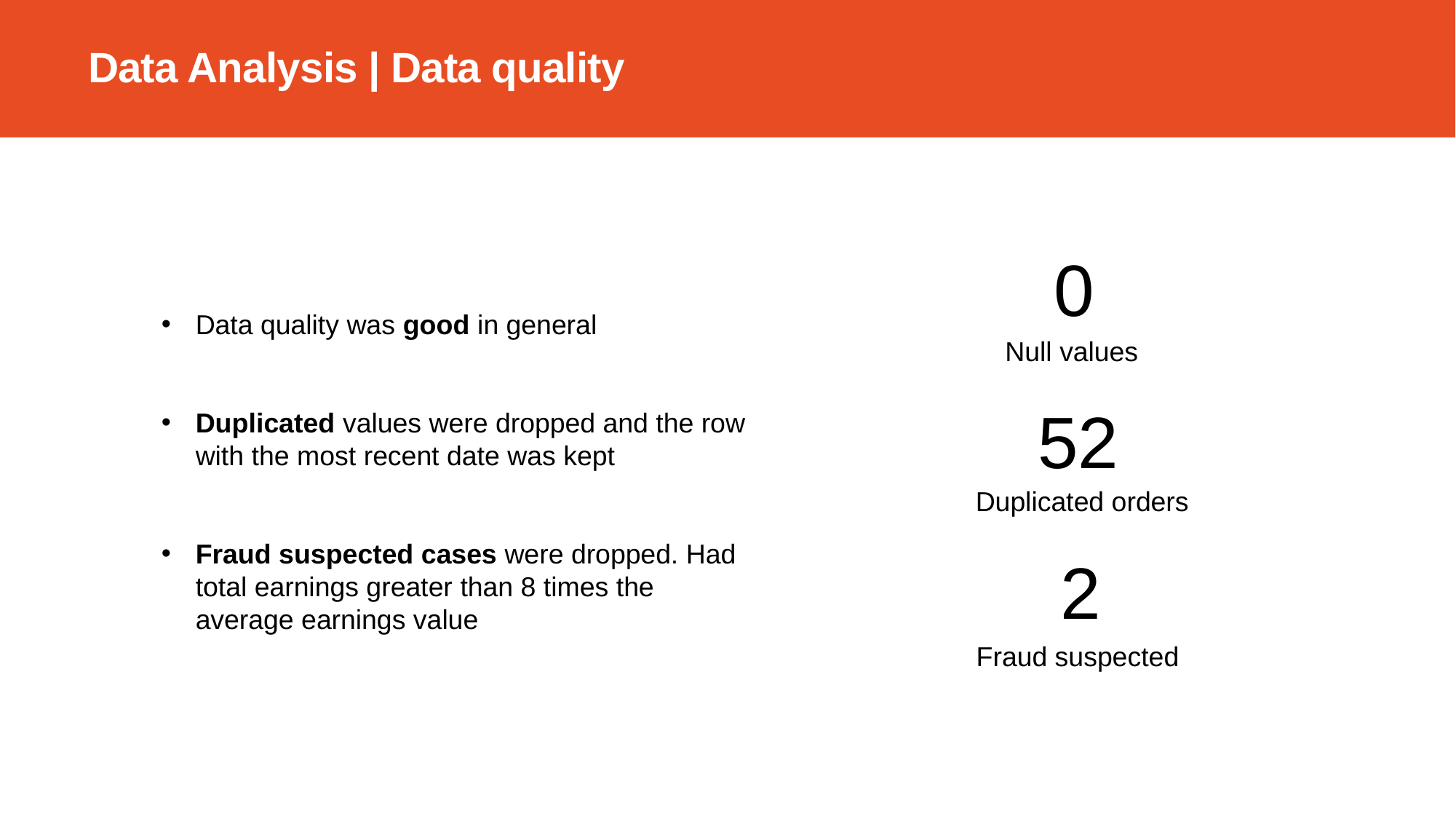

# Data Analysis | Data quality
0
Data quality was good in general

Duplicated values were dropped and the row with the most recent date was kept

Fraud suspected cases were dropped. Had total earnings greater than 8 times the average earnings value

Null values
52
Duplicated orders
2
Fraud suspected
2 cases with suspiciously high earning amount. 10x and 8x over all earnings mean